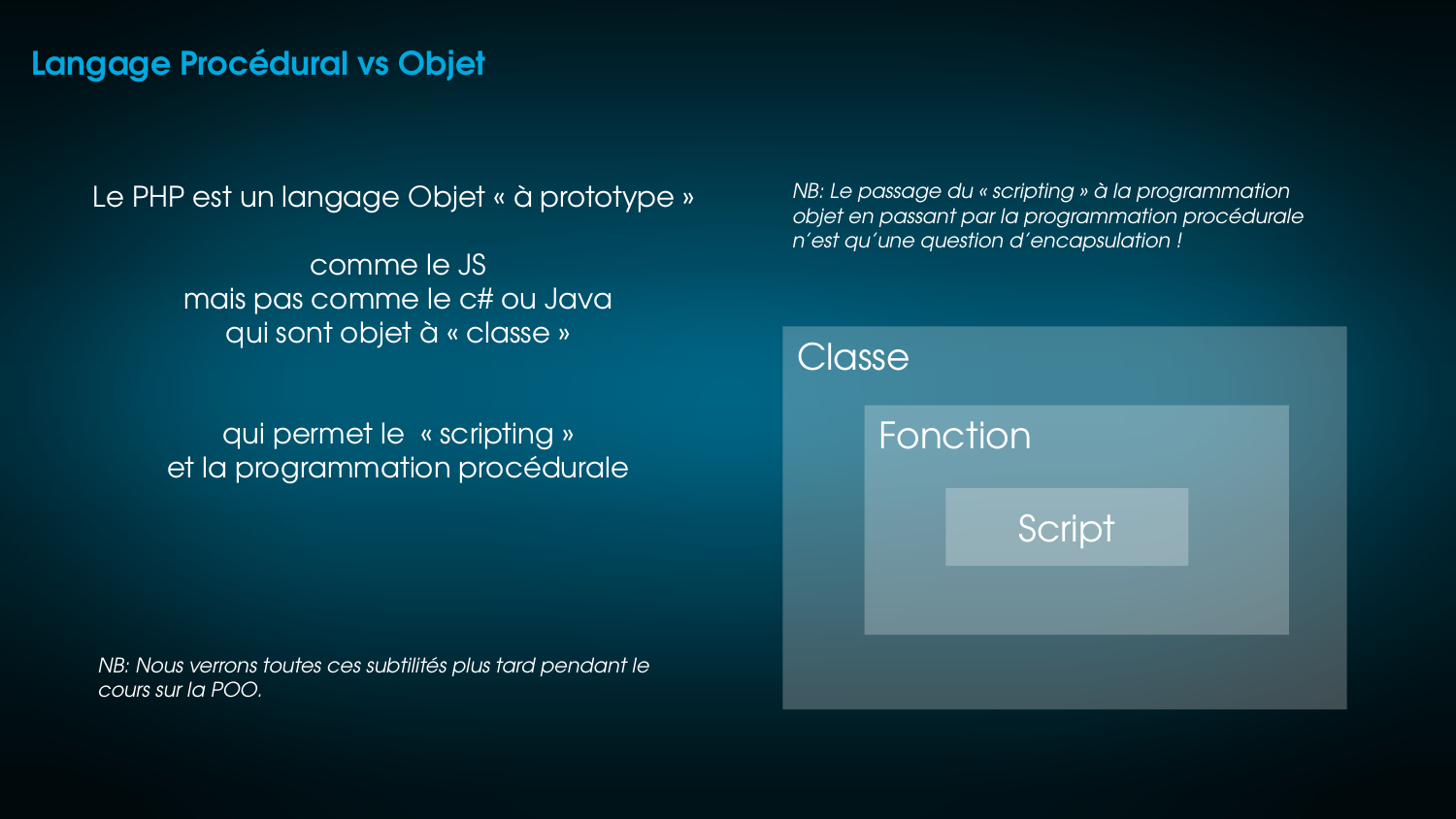

Langage Procédural vs Objet
Le PHP est un langage Objet « à prototype »

comme le JS
mais pas comme le c# ou Java
qui sont objet à « classe »

qui permet le  « scripting »
et la programmation procédurale
NB: Le passage du « scripting » à la programmation objet en passant par la programmation procédurale n’est qu’une question d’encapsulation !
Classe
Fonction
Script
NB: Nous verrons toutes ces subtilités plus tard pendant le cours sur la POO.